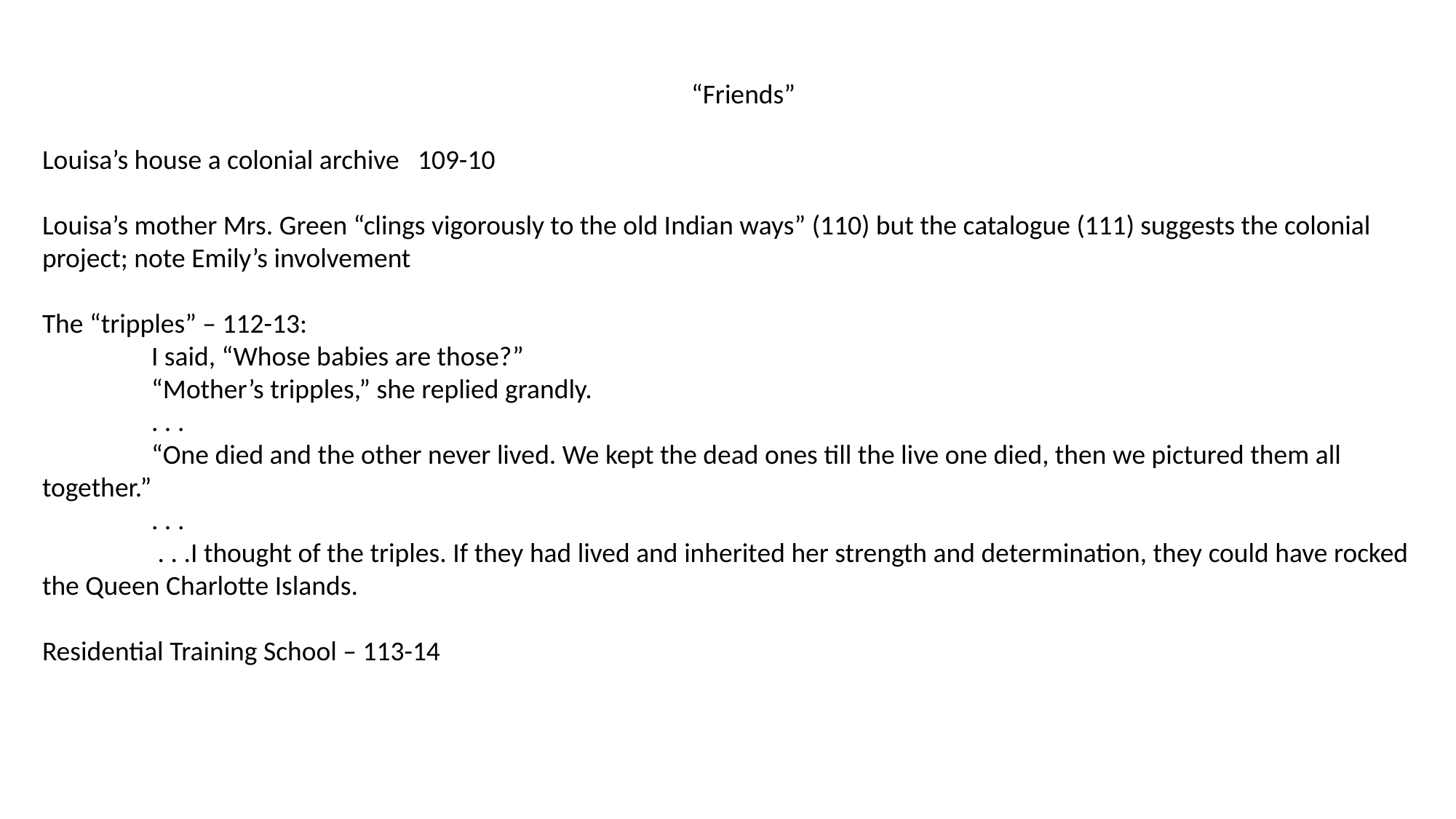

“Friends”

Louisa’s house a colonial archive   109-10

Louisa’s mother Mrs. Green “clings vigorously to the old Indian ways” (110) but the catalogue (111) suggests the colonial project; note Emily’s involvement

The “tripples” – 112-13:
	I said, “Whose babies are those?”
	“Mother’s tripples,” she replied grandly.
	. . .
	“One died and the other never lived. We kept the dead ones till the live one died, then we pictured them all 	together.”
	. . .
	 . . .I thought of the triples. If they had lived and inherited her strength and determination, they could have rocked the Queen Charlotte Islands.

Residential Training School – 113-14